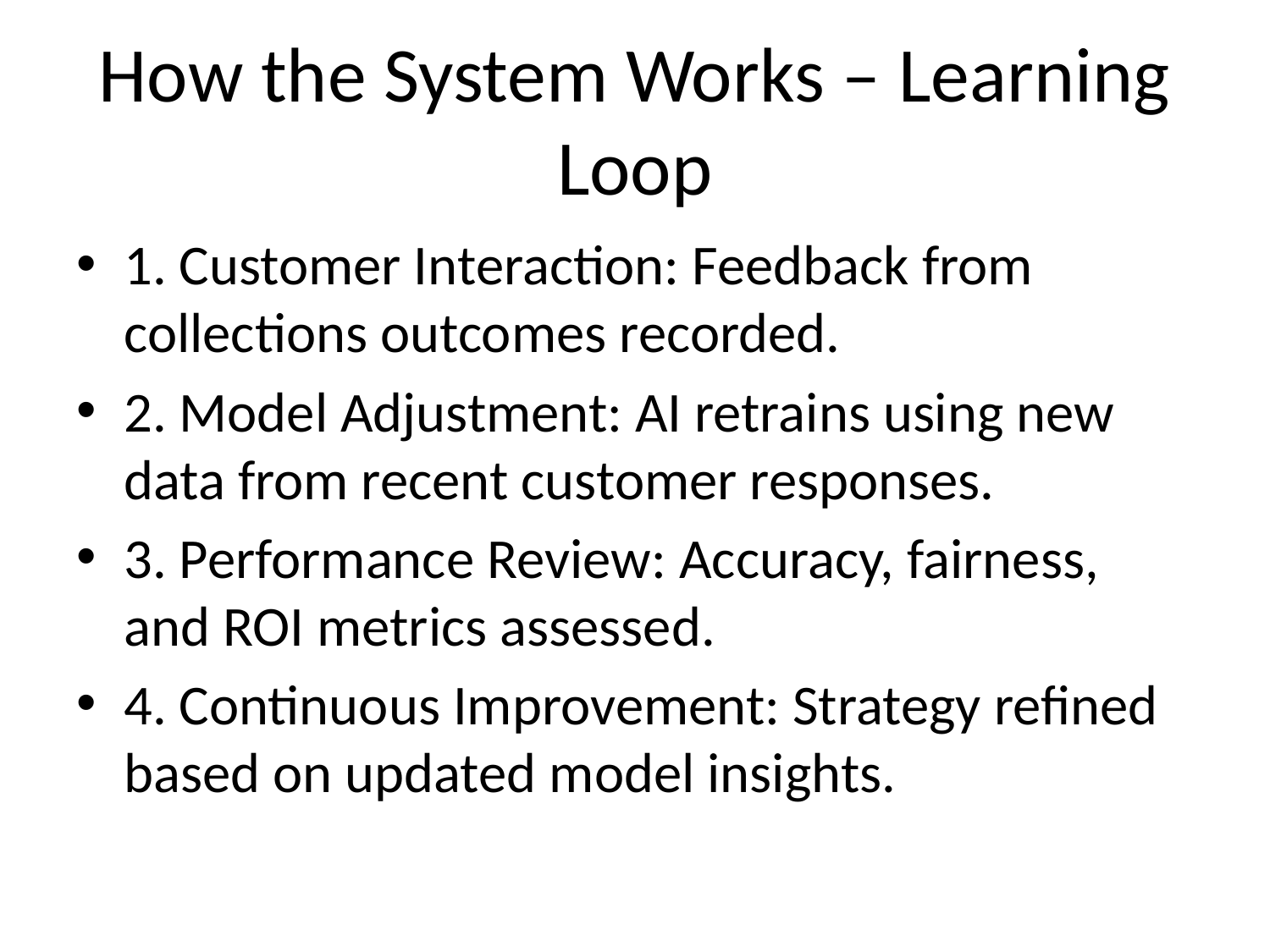

# How the System Works – Learning Loop
1. Customer Interaction: Feedback from collections outcomes recorded.
2. Model Adjustment: AI retrains using new data from recent customer responses.
3. Performance Review: Accuracy, fairness, and ROI metrics assessed.
4. Continuous Improvement: Strategy refined based on updated model insights.